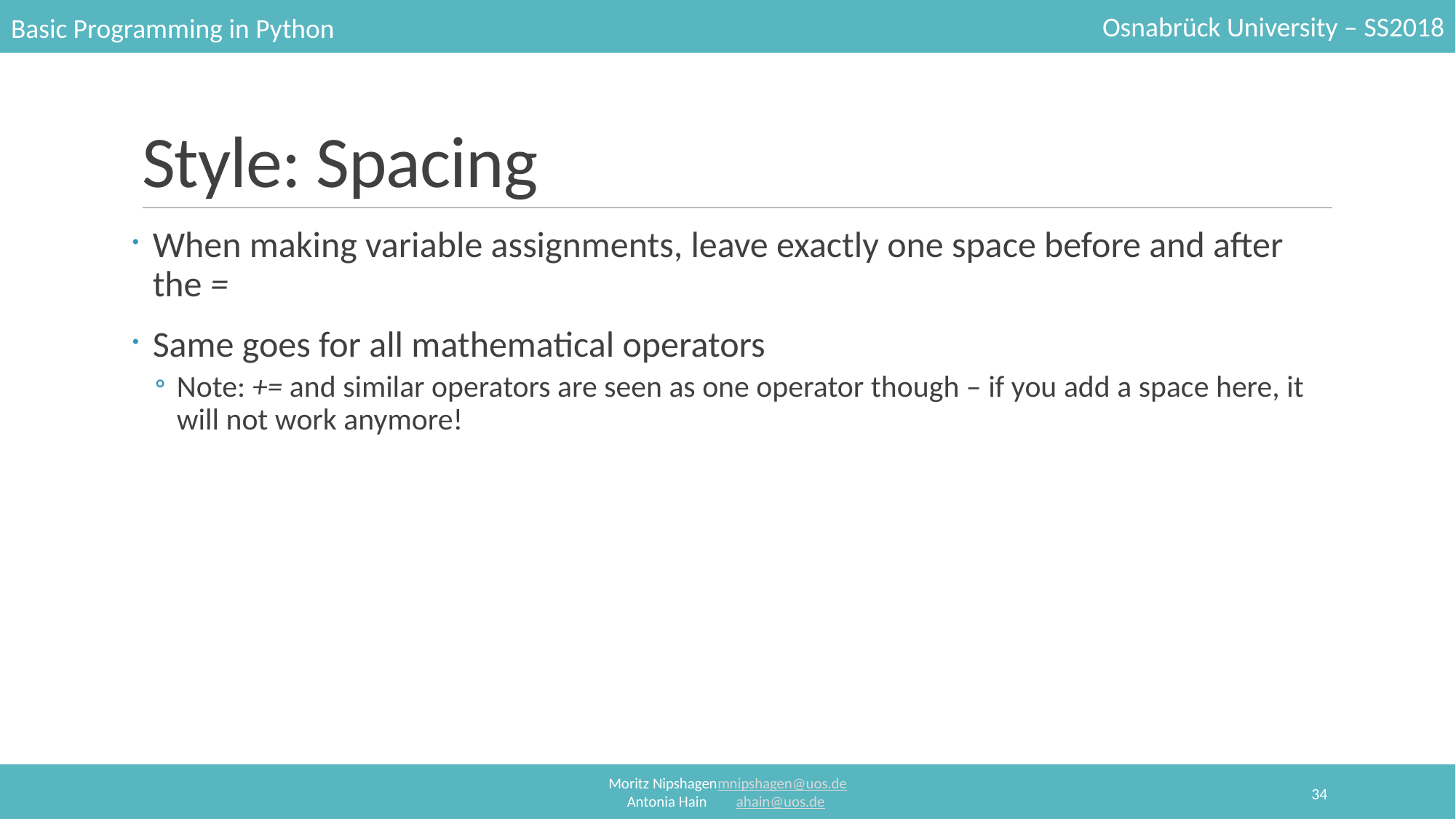

# Style: Spacing
When making variable assignments, leave exactly one space before and after the =
Same goes for all mathematical operators
Note: += and similar operators are seen as one operator though – if you add a space here, it will not work anymore!

34